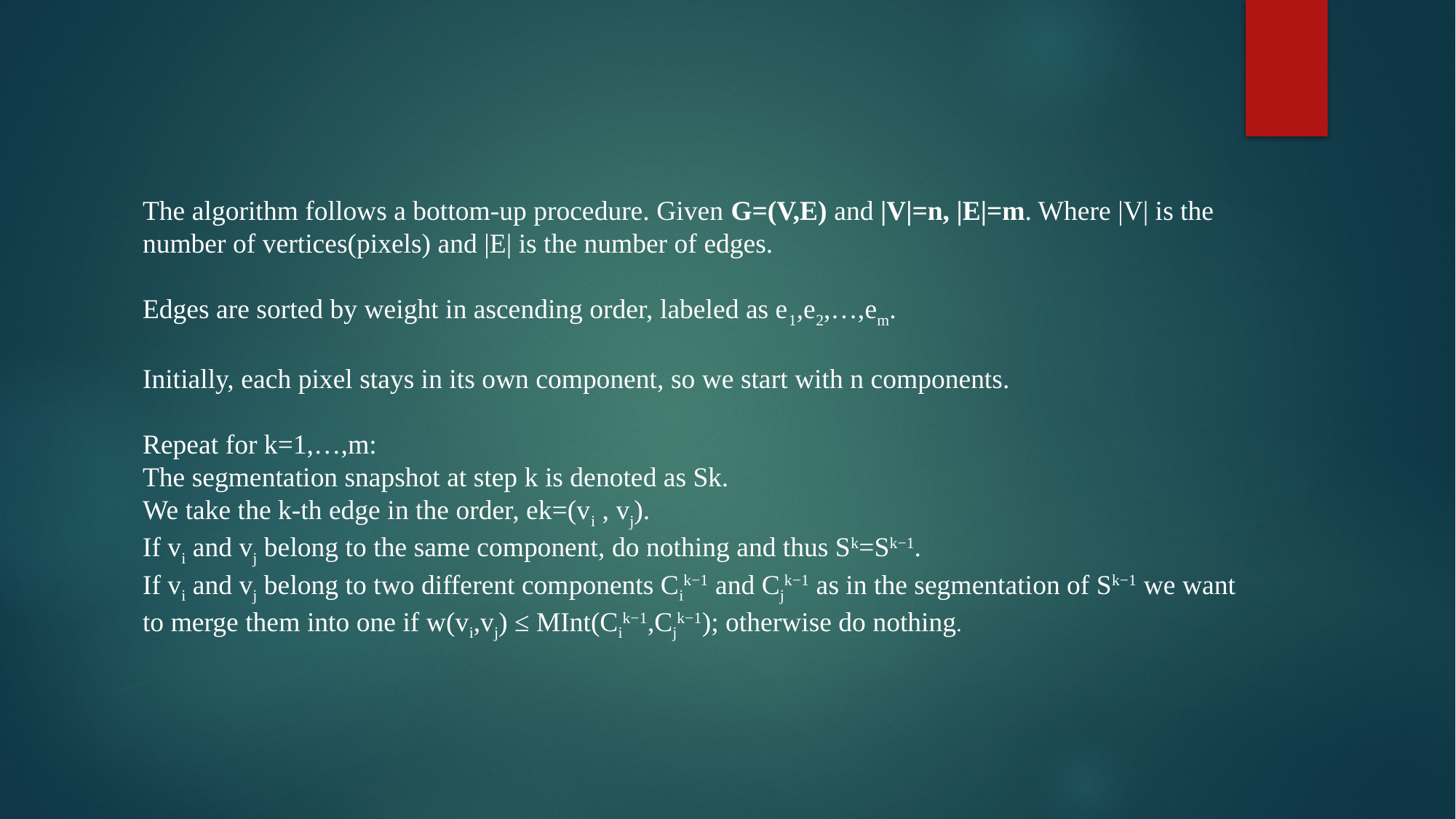

# The algorithm follows a bottom-up procedure. Given G=(V,E) and |V|=n, |E|=m. Where |V| is the number of vertices(pixels) and |E| is the number of edges. Edges are sorted by weight in ascending order, labeled as e1,e2,…,em. Initially, each pixel stays in its own component, so we start with n components. Repeat for k=1,…,m: The segmentation snapshot at step k is denoted as Sk. We take the k-th edge in the order, ek=(vi , vj). If vi and vj belong to the same component, do nothing and thus Sk=Sk−1. If vi and vj belong to two different components Cik−1 and Cjk−1 as in the segmentation of Sk−1 we want to merge them into one if w(vi,vj) ≤ MInt(Cik−1,Cjk−1); otherwise do nothing.